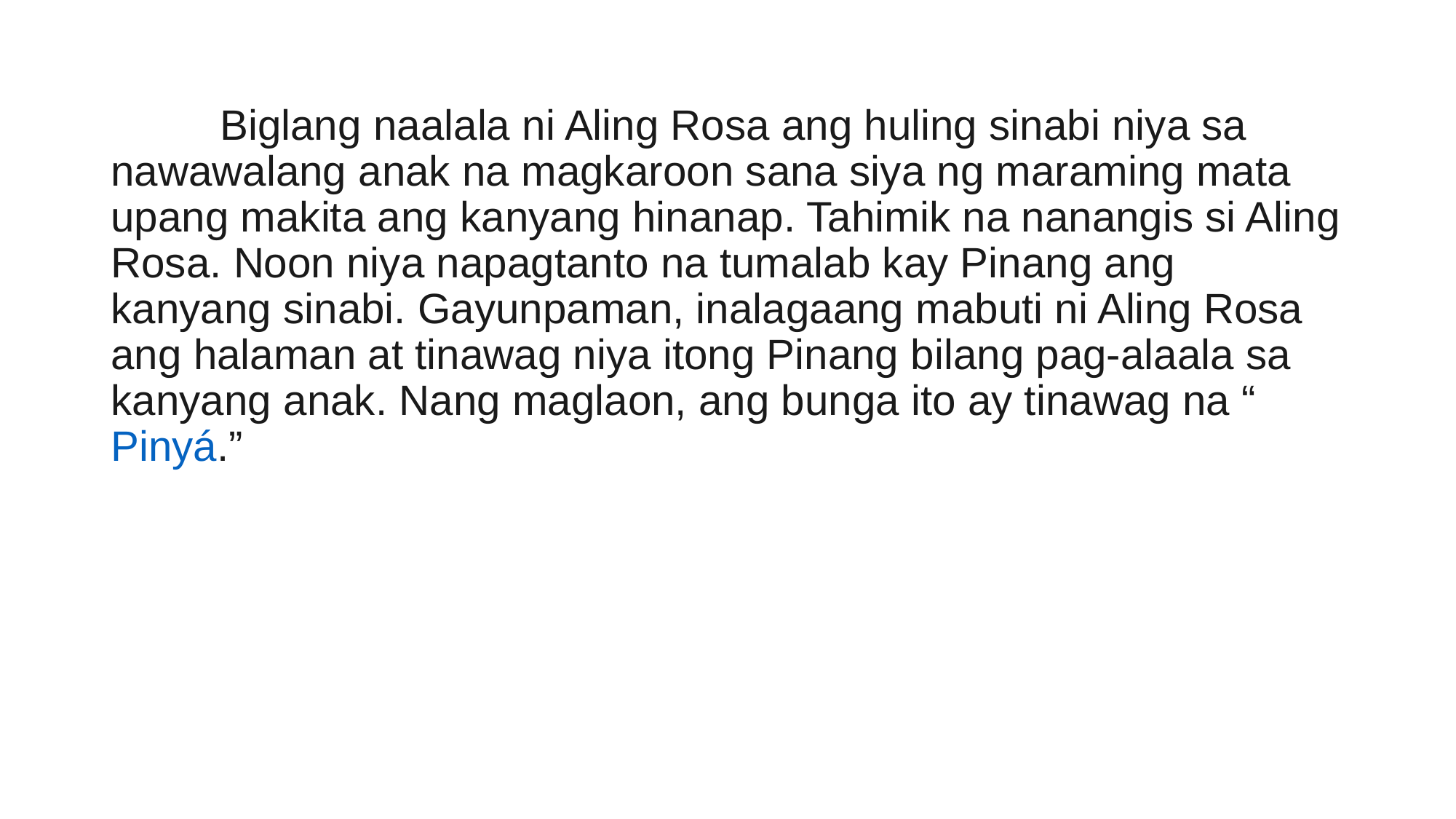

Biglang naalala ni Aling Rosa ang huling sinabi niya sa nawawalang anak na magkaroon sana siya ng maraming mata upang makita ang kanyang hinanap. Tahimik na nanangis si Aling Rosa. Noon niya napagtanto na tumalab kay Pinang ang kanyang sinabi. Gayunpaman, inalagaang mabuti ni Aling Rosa ang halaman at tinawag niya itong Pinang bilang pag-alaala sa kanyang anak. Nang maglaon, ang bunga ito ay tinawag na “Pinyá.”